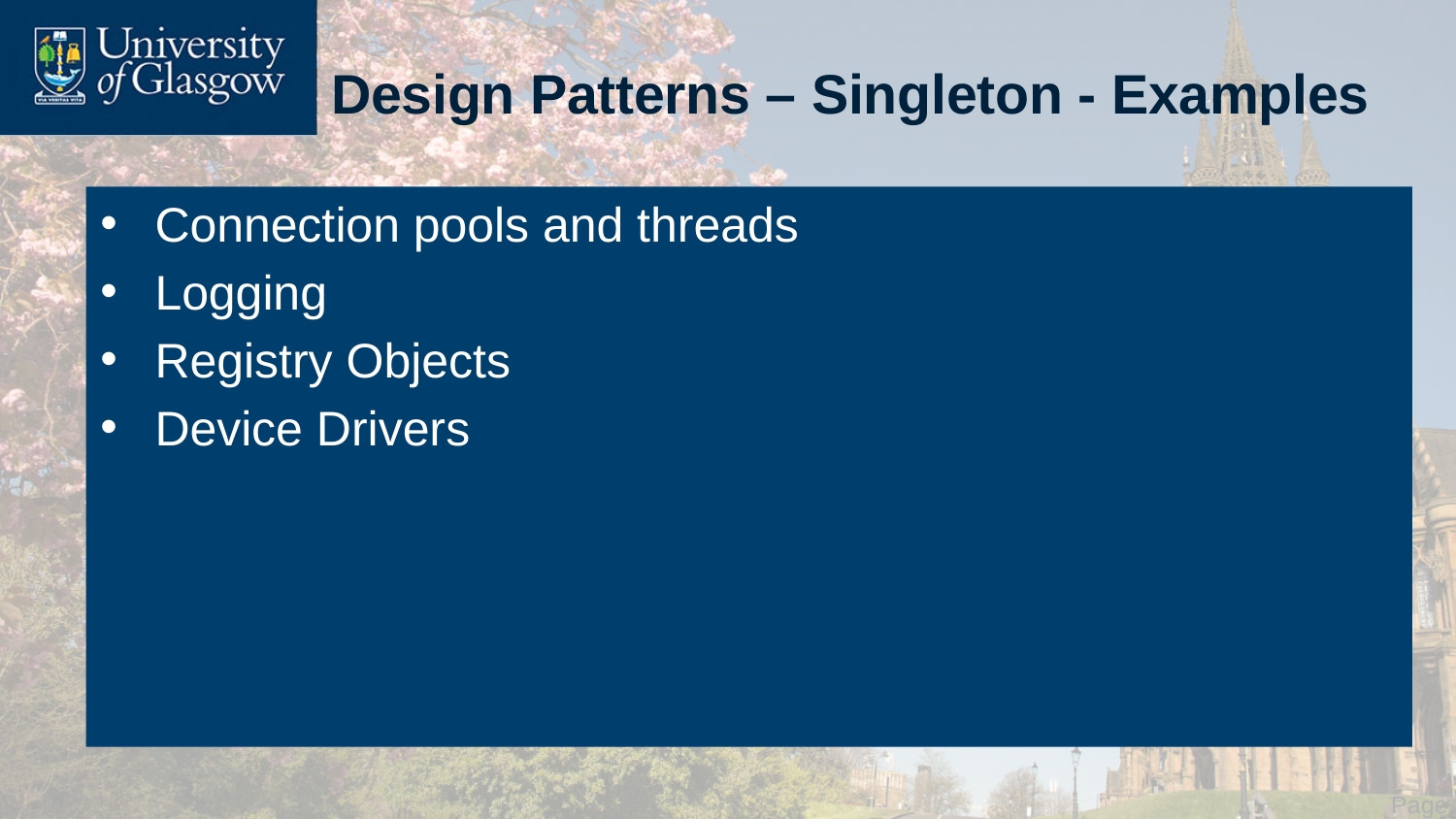

# Design Patterns – Singleton - Examples
Connection pools and threads
Logging
Registry Objects
Device Drivers

 Page 5